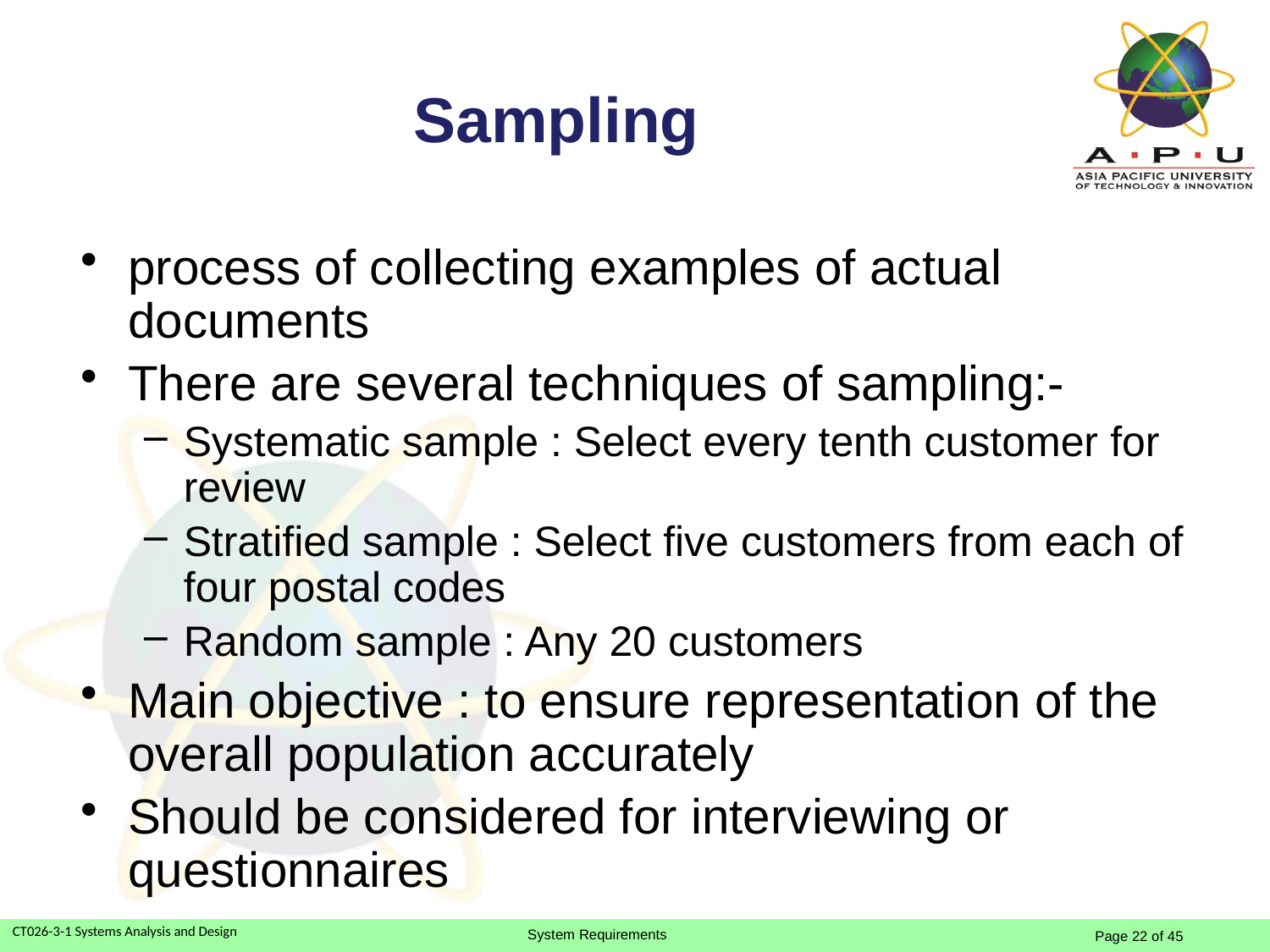

# Sampling
process of collecting examples of actual documents
There are several techniques of sampling:-
Systematic sample : Select every tenth customer for review
Stratified sample : Select five customers from each of four postal codes
Random sample : Any 20 customers
Main objective : to ensure representation of the overall population accurately
Should be considered for interviewing or questionnaires